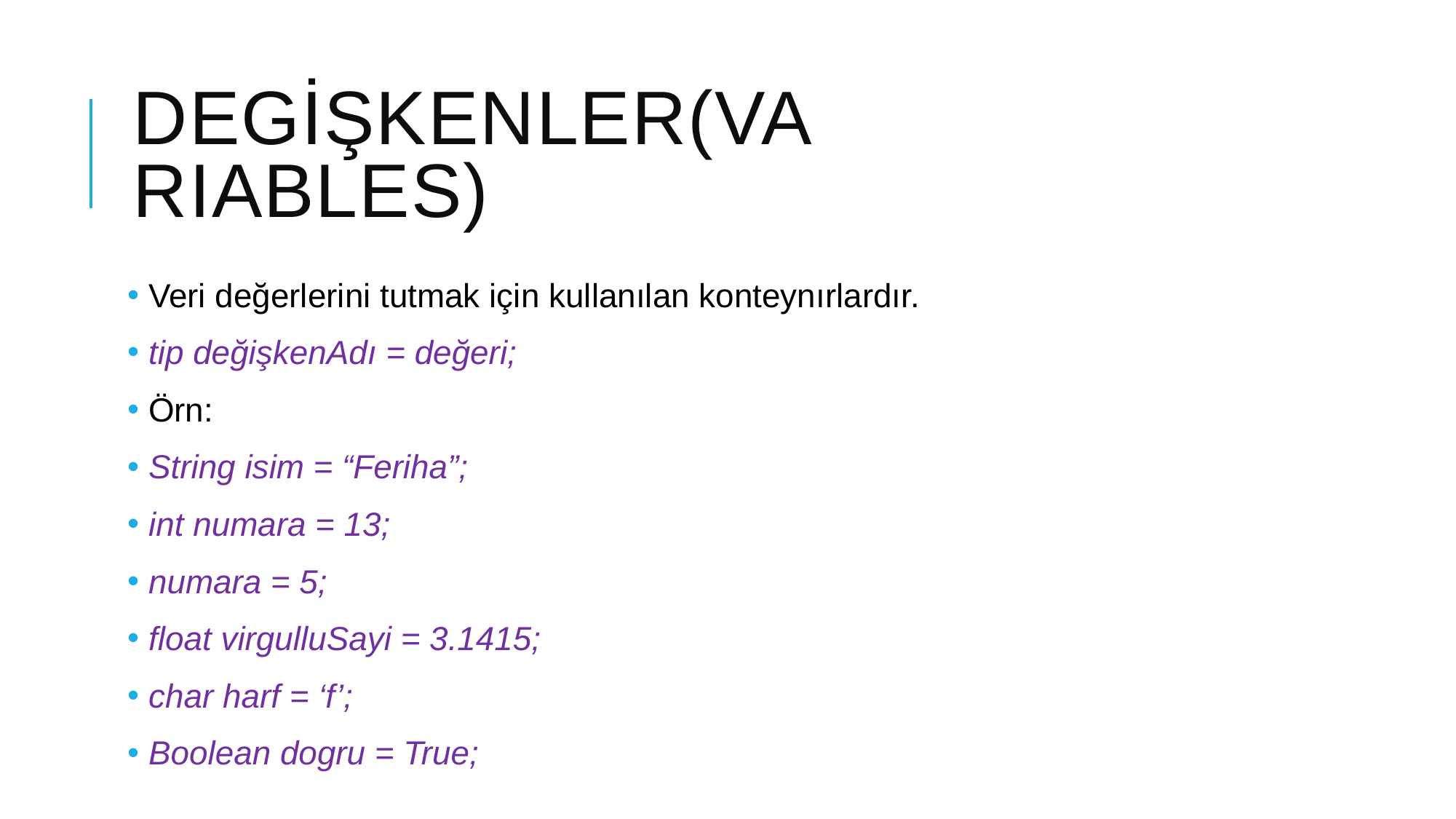

# DEGİŞKENLER(VARIABLES)
 Veri değerlerini tutmak için kullanılan konteynırlardır.
 tip değişkenAdı = değeri;
 Örn:
 String isim = “Feriha”;
 int numara = 13;
 numara = 5;
 float virgulluSayi = 3.1415;
 char harf = ‘f’;
 Boolean dogru = True;